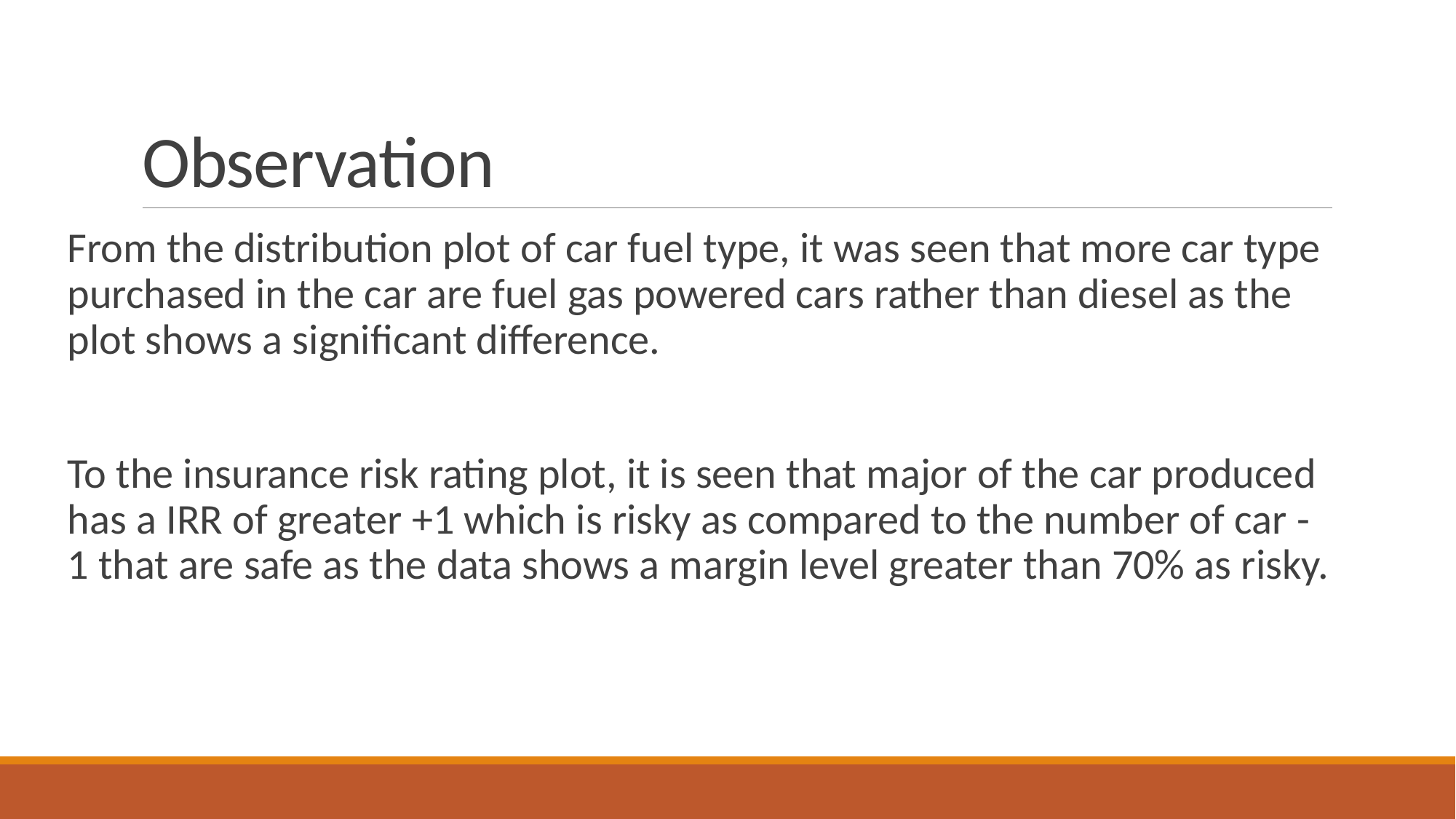

# Observation
From the distribution plot of car fuel type, it was seen that more car type purchased in the car are fuel gas powered cars rather than diesel as the plot shows a significant difference.

To the insurance risk rating plot, it is seen that major of the car produced has a IRR of greater +1 which is risky as compared to the number of car -1 that are safe as the data shows a margin level greater than 70% as risky.